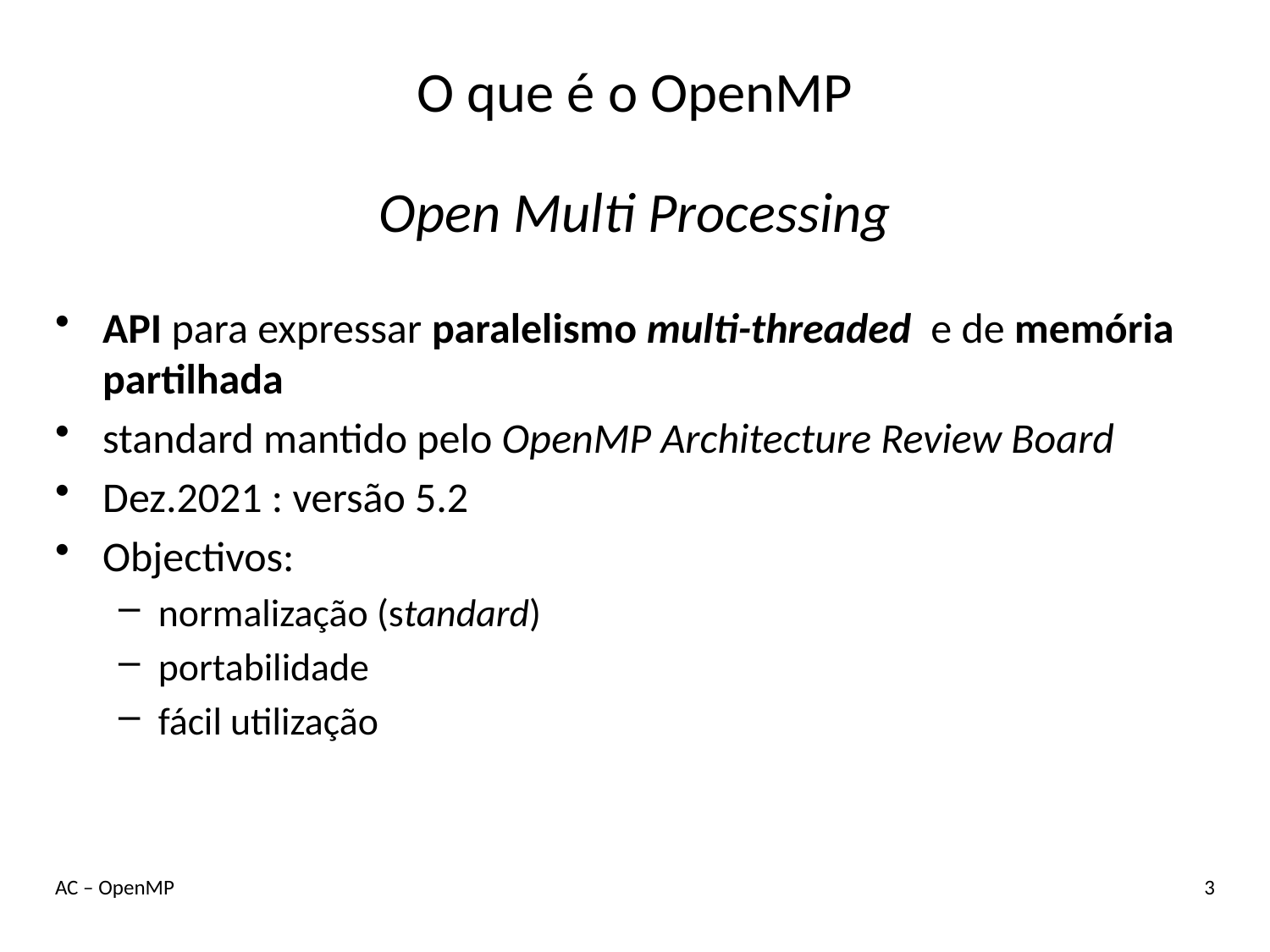

# O que é o OpenMP
Open Multi Processing

API para expressar paralelismo multi-threaded  e de memória partilhada
standard mantido pelo OpenMP Architecture Review Board
Dez.2021 : versão 5.2
Objectivos:
normalização (standard)
portabilidade
fácil utilização

AC – OpenMP
3